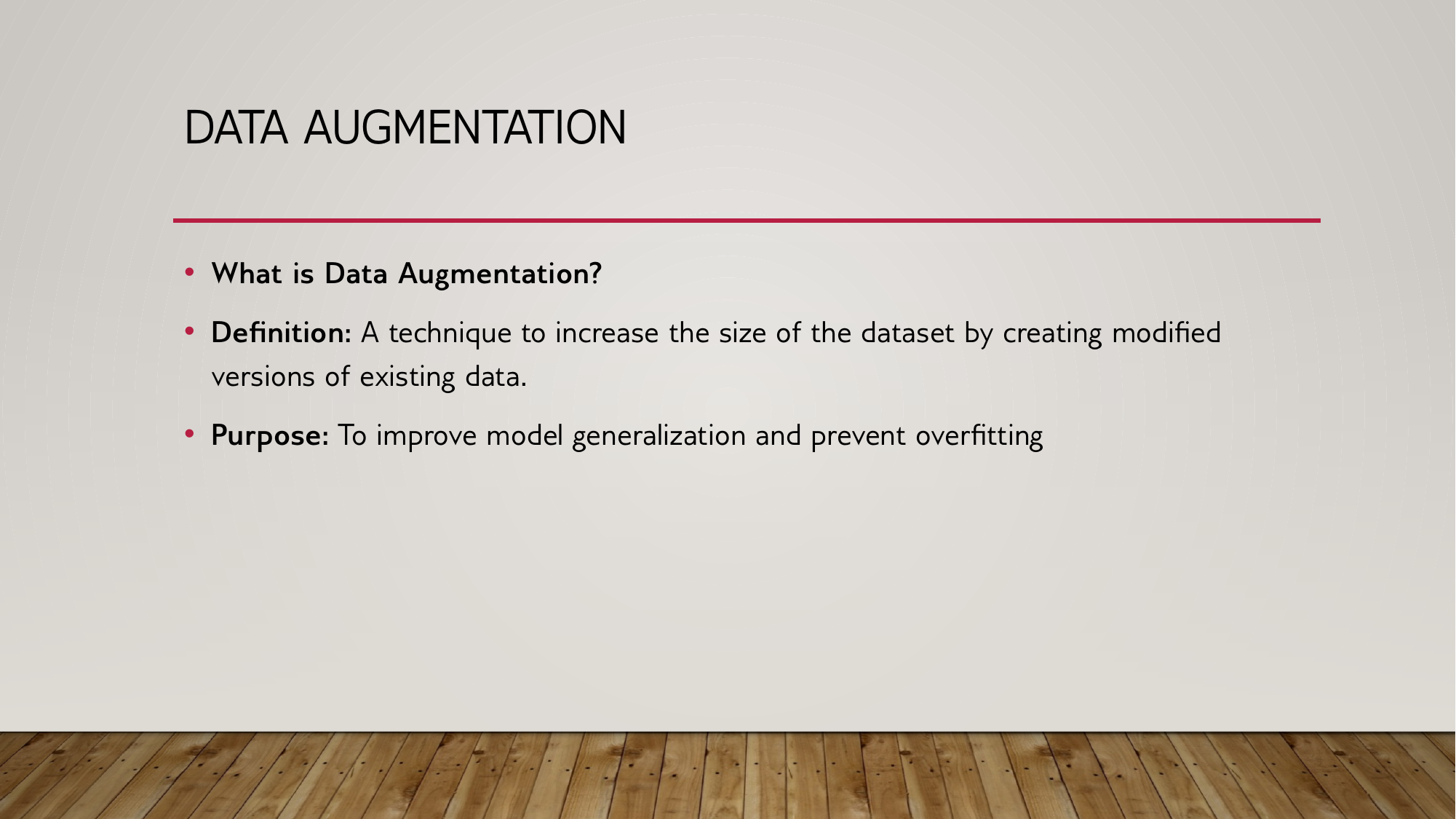

# Data AUGMENTATION
What is Data Augmentation?
Definition: A technique to increase the size of the dataset by creating modified versions of existing data.
Purpose: To improve model generalization and prevent overfitting